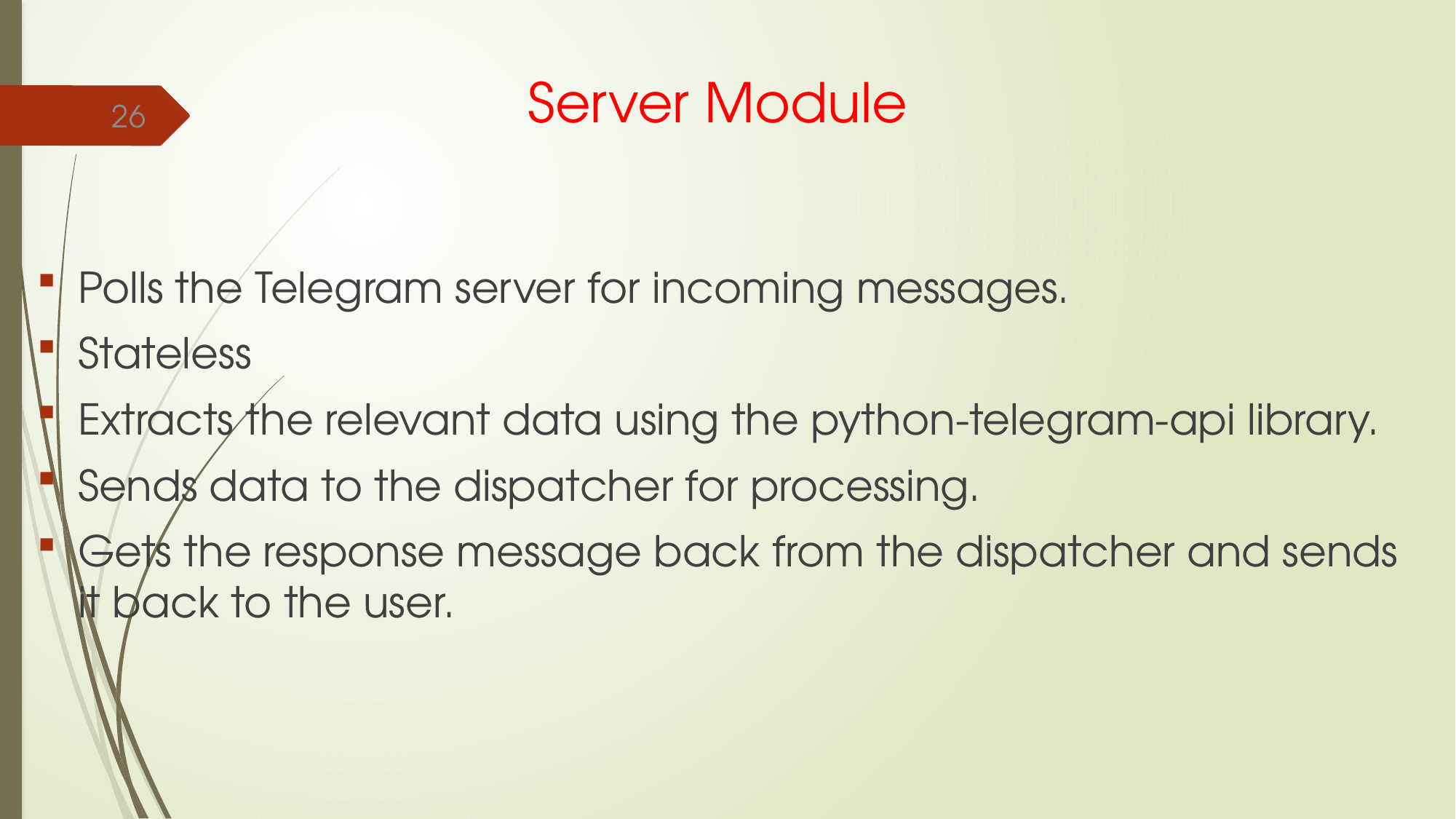

# Server Module
26
Polls the Telegram server for incoming messages.
Stateless
Extracts the relevant data using the python-telegram-api library.
Sends data to the dispatcher for processing.
Gets the response message back from the dispatcher and sends it back to the user.